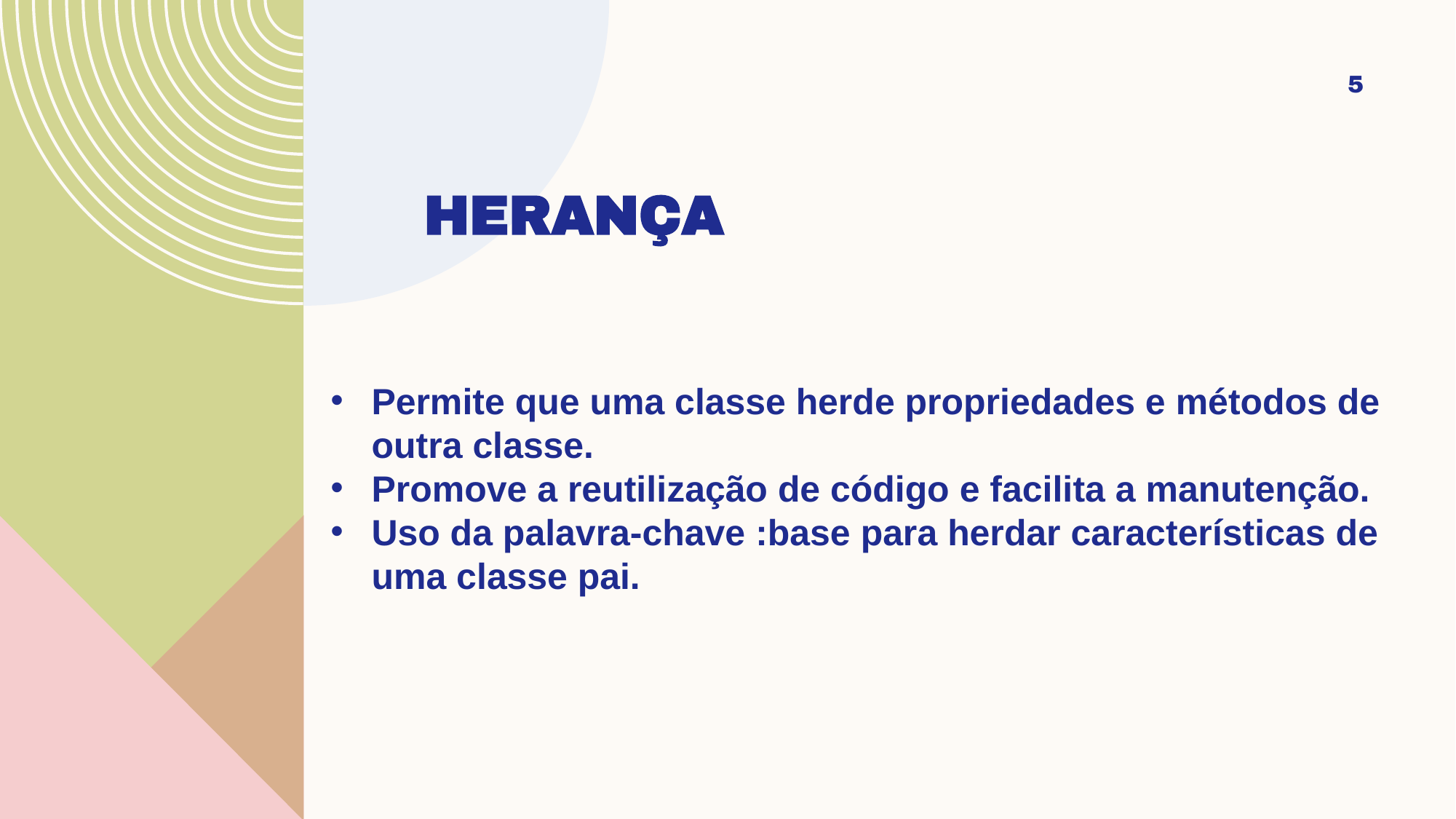

5
# Herança

Permite que uma classe herde propriedades e métodos de outra classe.
Promove a reutilização de código e facilita a manutenção.
Uso da palavra-chave :base para herdar características de uma classe pai.